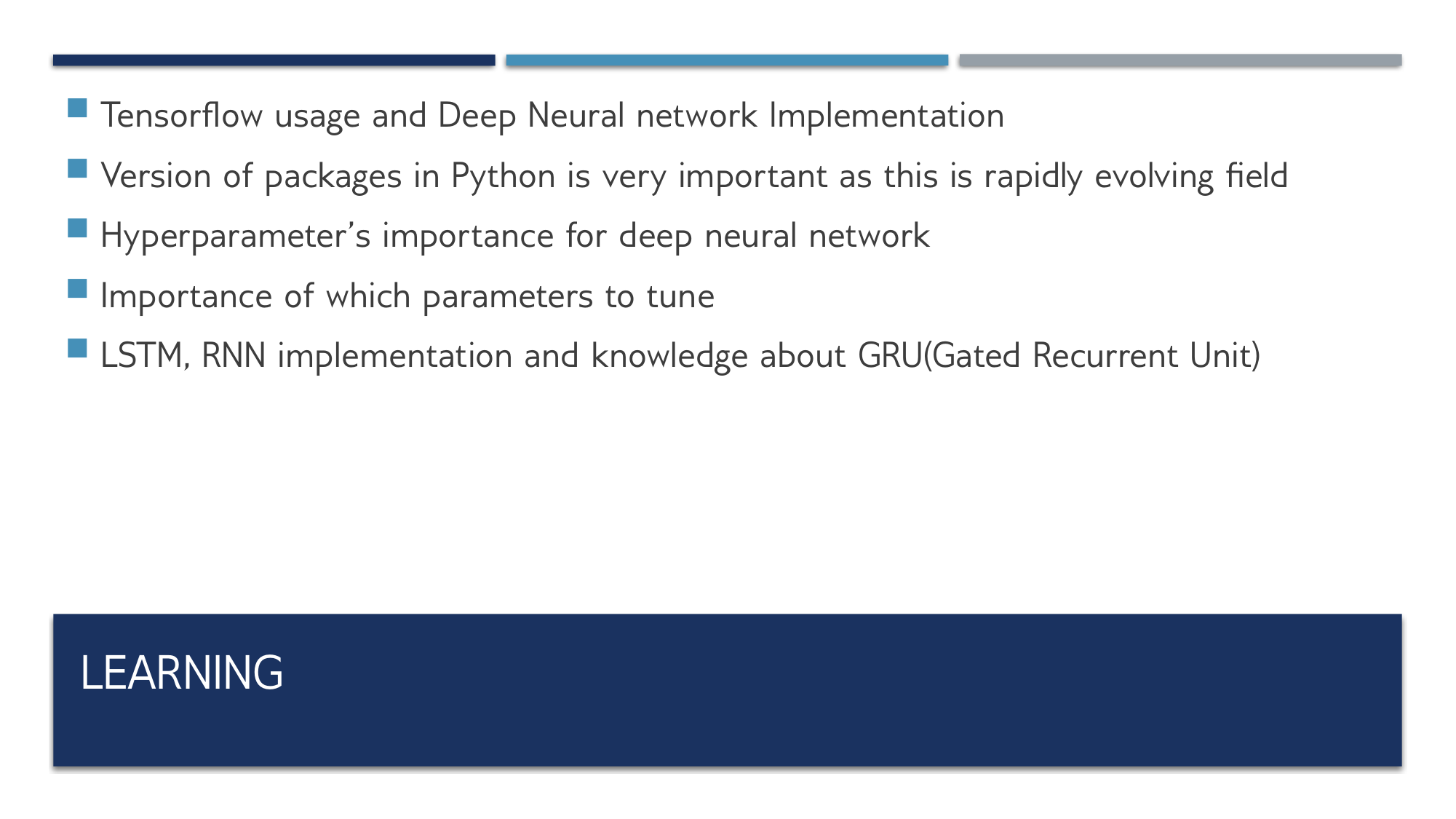

Tensorflow usage and Deep Neural network Implementation
Version of packages in Python is very important as this is rapidly evolving field
Hyperparameter’s importance for deep neural network
Importance of which parameters to tune
LSTM, RNN implementation and knowledge about GRU(Gated Recurrent Unit)

# Learning